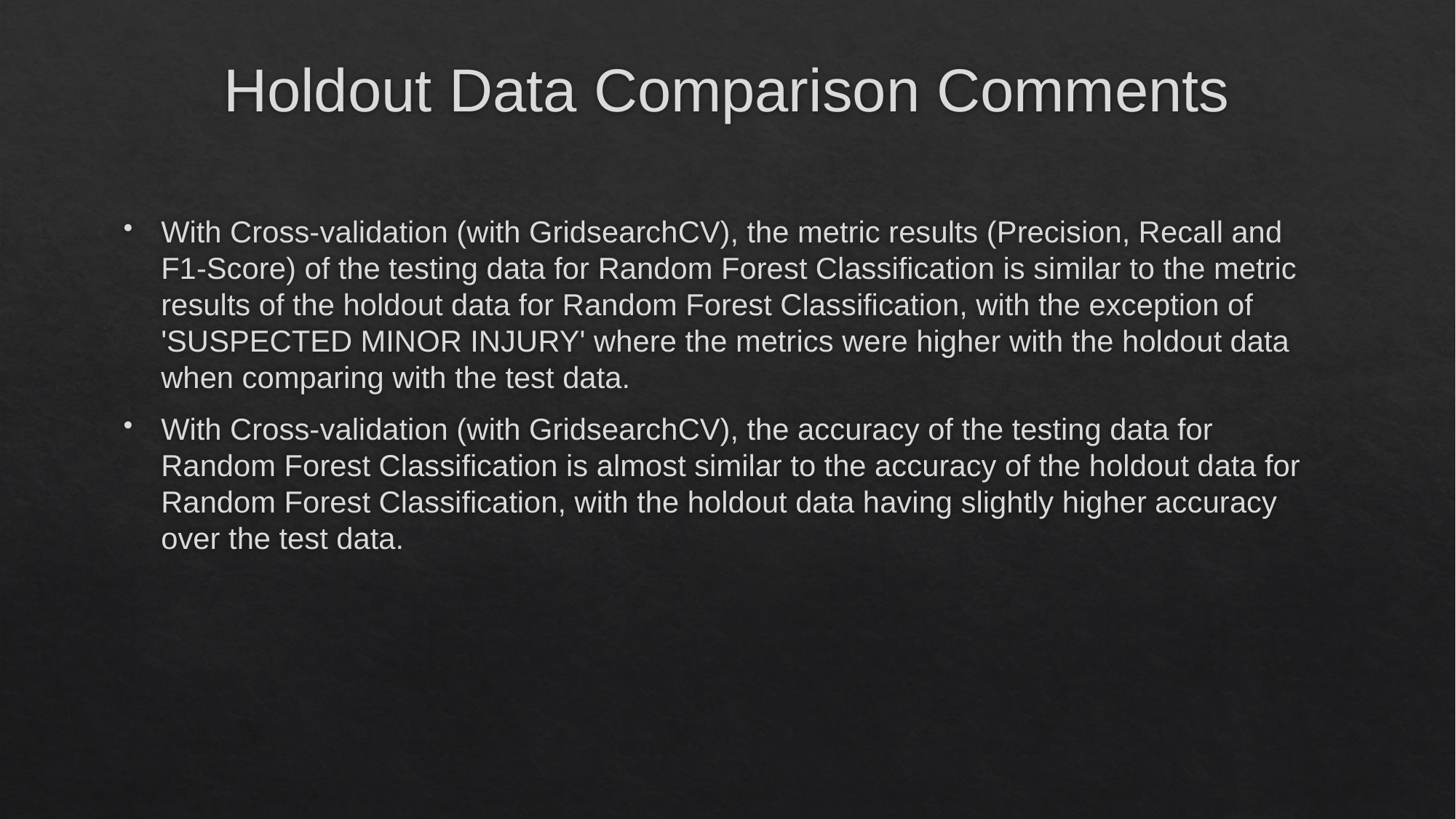

# Holdout Data Comparison Comments
With Cross-validation (with GridsearchCV), the metric results (Precision, Recall and F1-Score) of the testing data for Random Forest Classification is similar to the metric results of the holdout data for Random Forest Classification, with the exception of 'SUSPECTED MINOR INJURY' where the metrics were higher with the holdout data when comparing with the test data.
With Cross-validation (with GridsearchCV), the accuracy of the testing data for Random Forest Classification is almost similar to the accuracy of the holdout data for Random Forest Classification, with the holdout data having slightly higher accuracy over the test data.